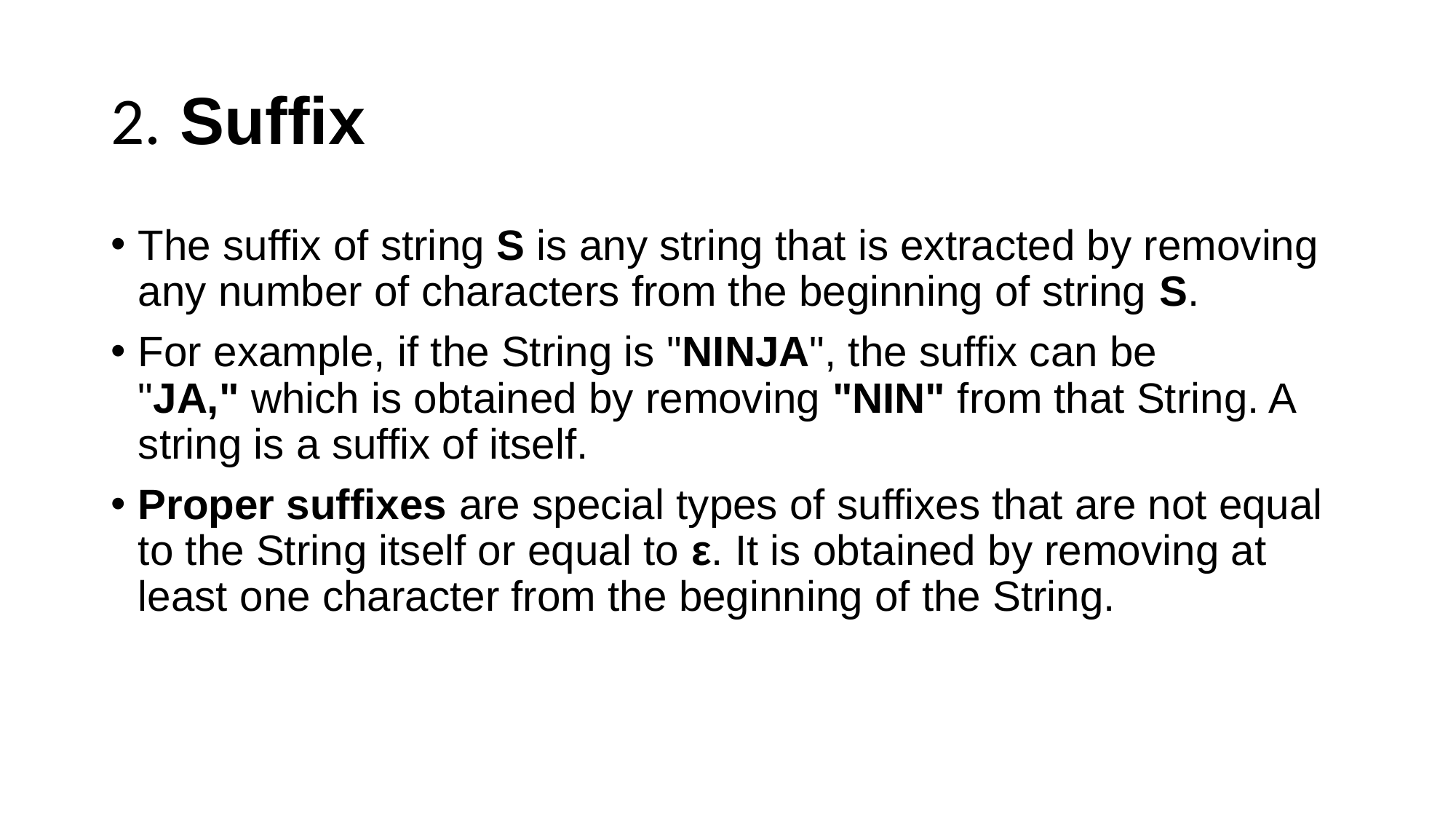

# 2. Suffix
The suffix of string S is any string that is extracted by removing any number of characters from the beginning of string S.
For example, if the String is "NINJA", the suffix can be "JA," which is obtained by removing "NIN" from that String. A string is a suffix of itself.
Proper suffixes are special types of suffixes that are not equal to the String itself or equal to ε. It is obtained by removing at least one character from the beginning of the String.